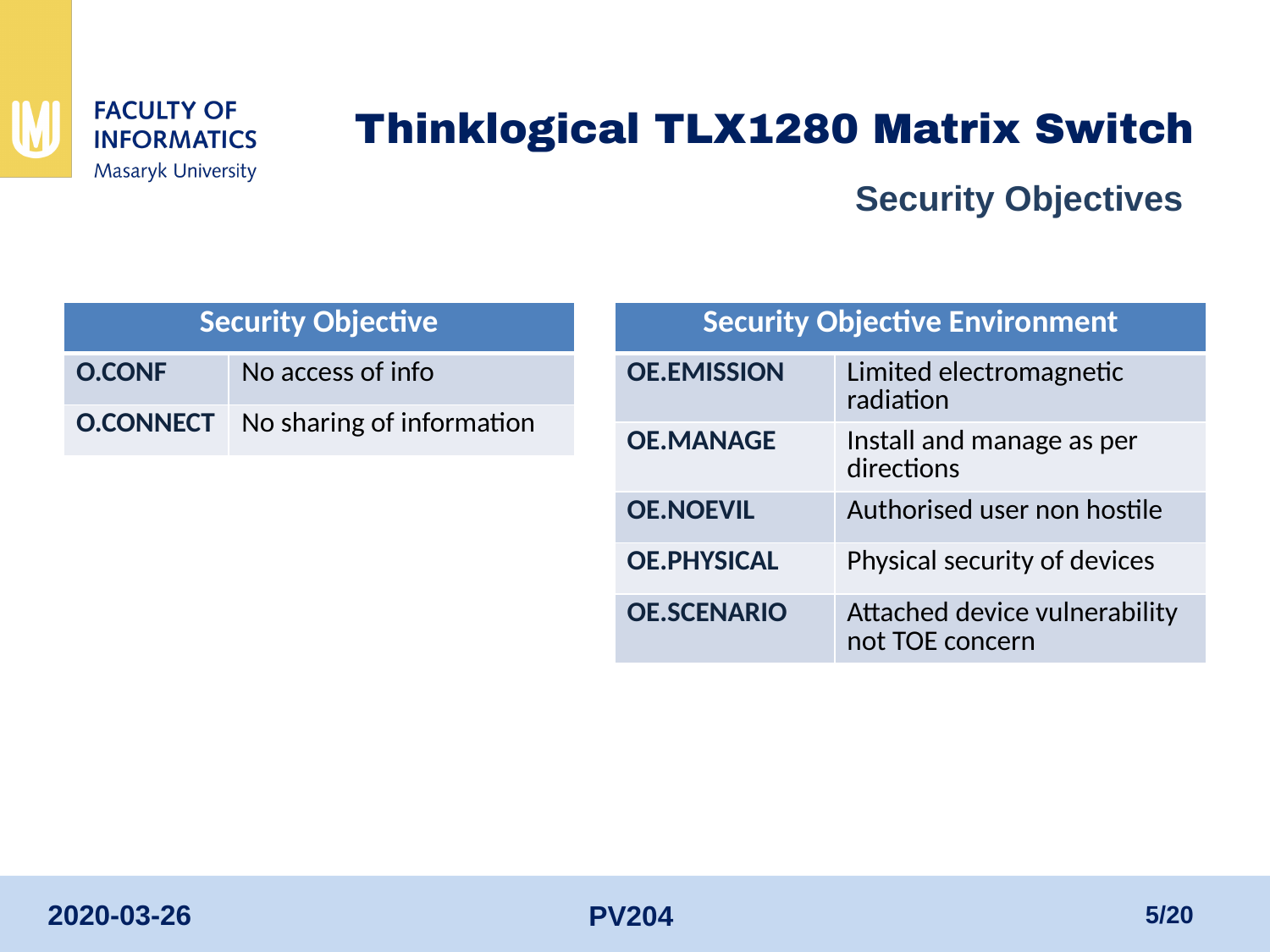

# Thinklogical TLX1280 Matrix Switch
Security Objectives
| Security Objective |  |
| --- | --- |
| O.CONF | No access of info |
| O.CONNECT | No sharing of information |
| Security Objective Environment |  |
| --- | --- |
| OE.EMISSION | Limited electromagnetic radiation |
| OE.MANAGE | Install and manage as per directions |
| OE.NOEVIL | Authorised user non hostile |
| OE.PHYSICAL | Physical security of devices |
| OE.SCENARIO | Attached device vulnerability not TOE concern |
5/20
2020-03-26
PV204